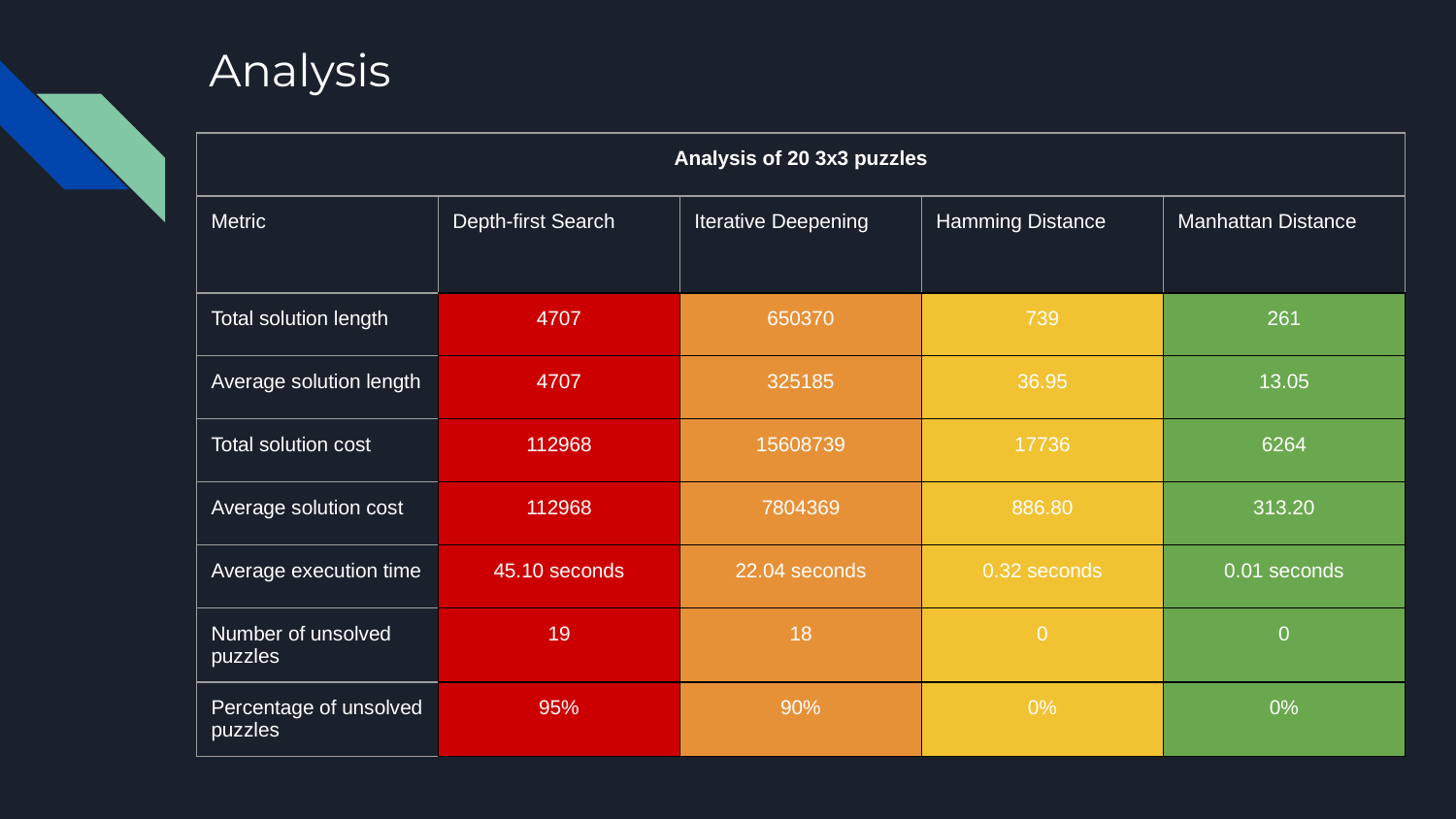

# Analysis
| Analysis of 20 3x3 puzzles |  |  |  |  |
| --- | --- | --- | --- | --- |
| Metric | Depth-first Search | Iterative Deepening | Hamming Distance | Manhattan Distance |
| Total solution length | 4707 | 650370 | 739 | 261 |
| Average solution length | 4707 | 325185 | 36.95 | 13.05 |
| Total solution cost | 112968 | 15608739 | 17736 | 6264 |
| Average solution cost | 112968 | 7804369 | 886.80 | 313.20 |
| Average execution time | 45.10 seconds | 22.04 seconds | 0.32 seconds | 0.01 seconds |
| Number of unsolved puzzles | 19 | 18 | 0 | 0 |
| Percentage of unsolved puzzles | 95% | 90% | 0% | 0% |